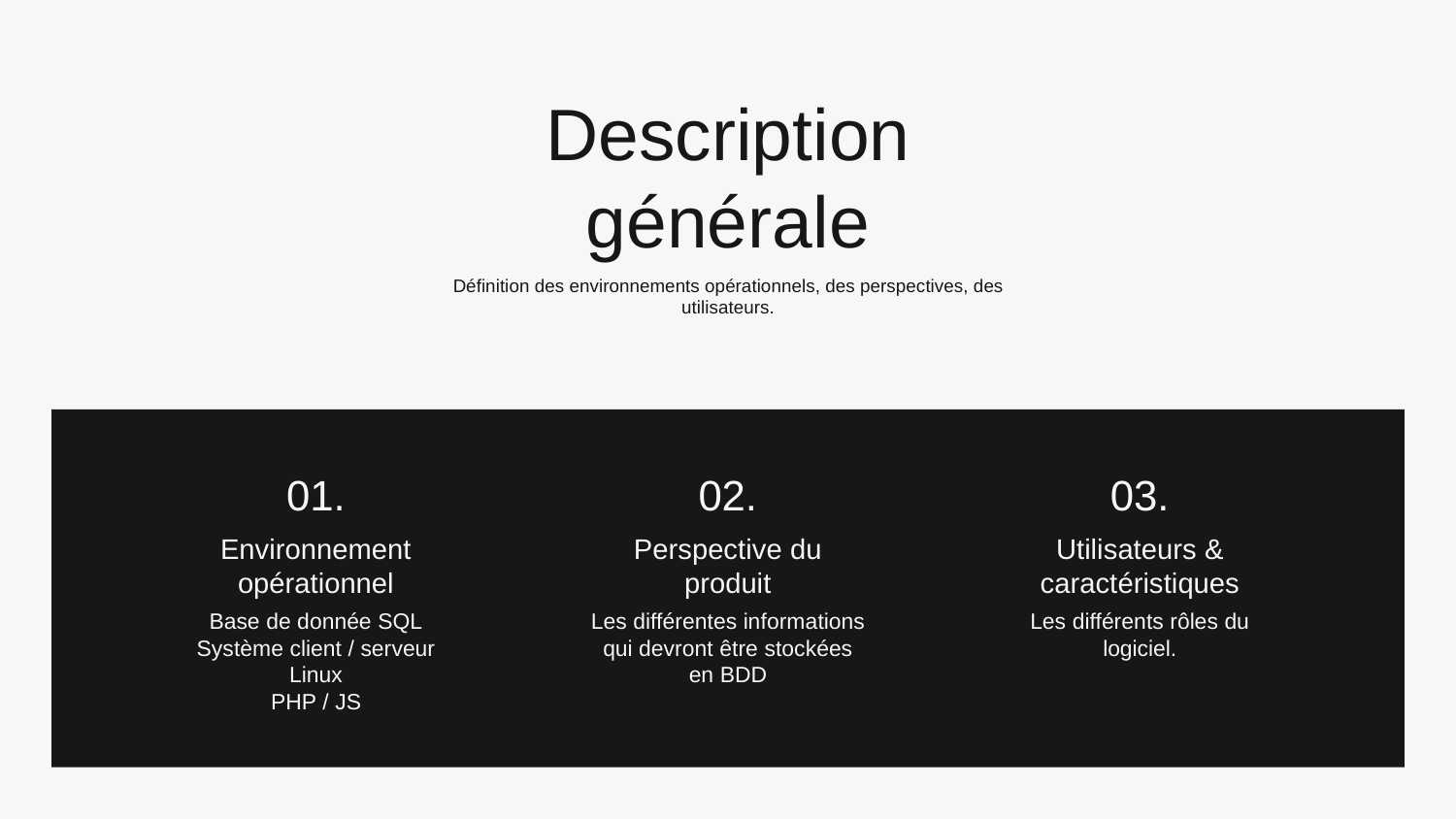

Description générale
Définition des environnements opérationnels, des perspectives, des utilisateurs.

01.
02.
03.
Perspective du produit
Utilisateurs & caractéristiques
Environnement opérationnel
Base de donnée SQL
Système client / serveur
Linux
PHP / JS
Les différentes informations qui devront être stockées en BDD
Les différents rôles du logiciel.